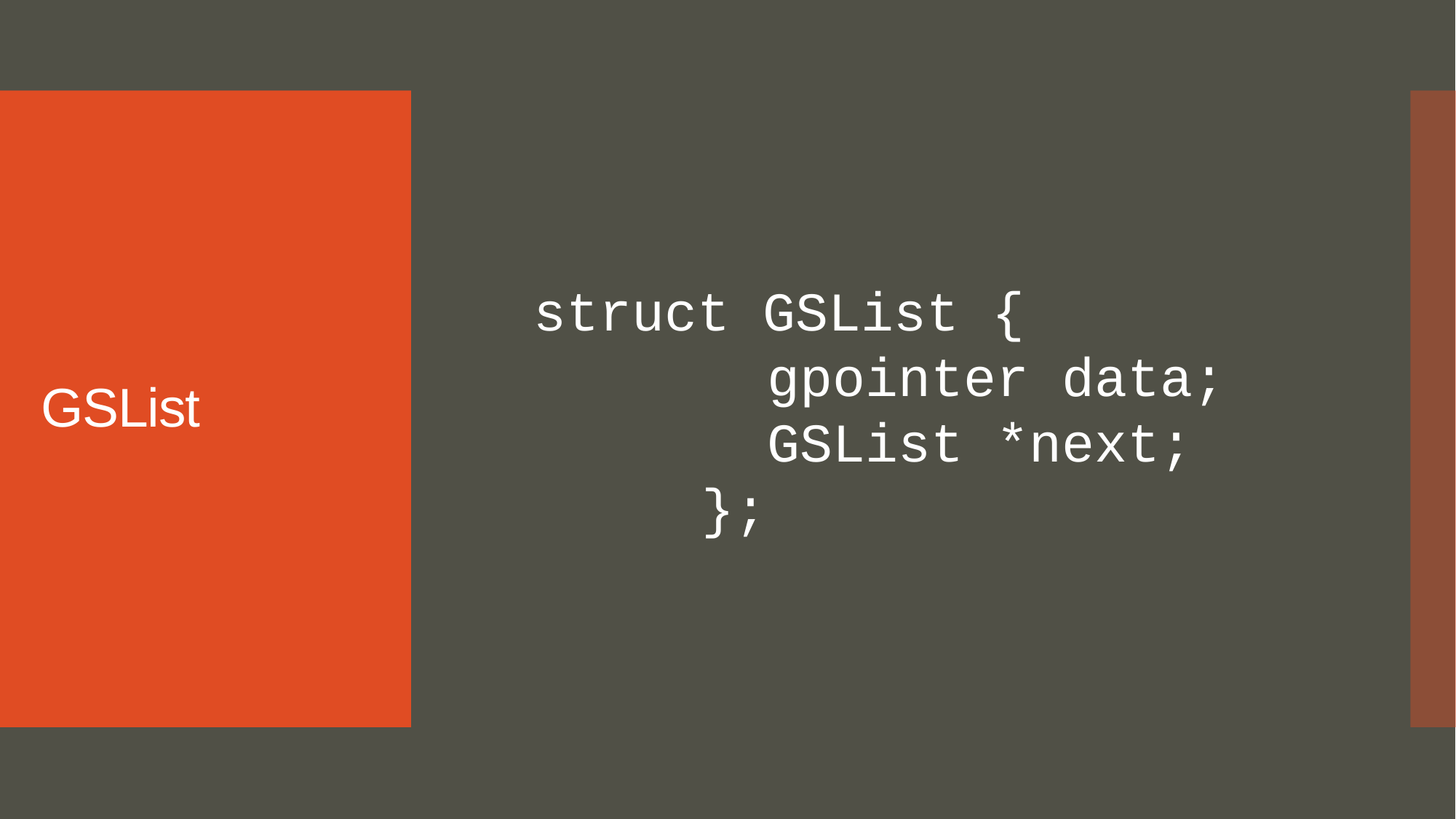

# GSList
 struct GSList {
	      gpointer data;
	      GSList *next;
	    };